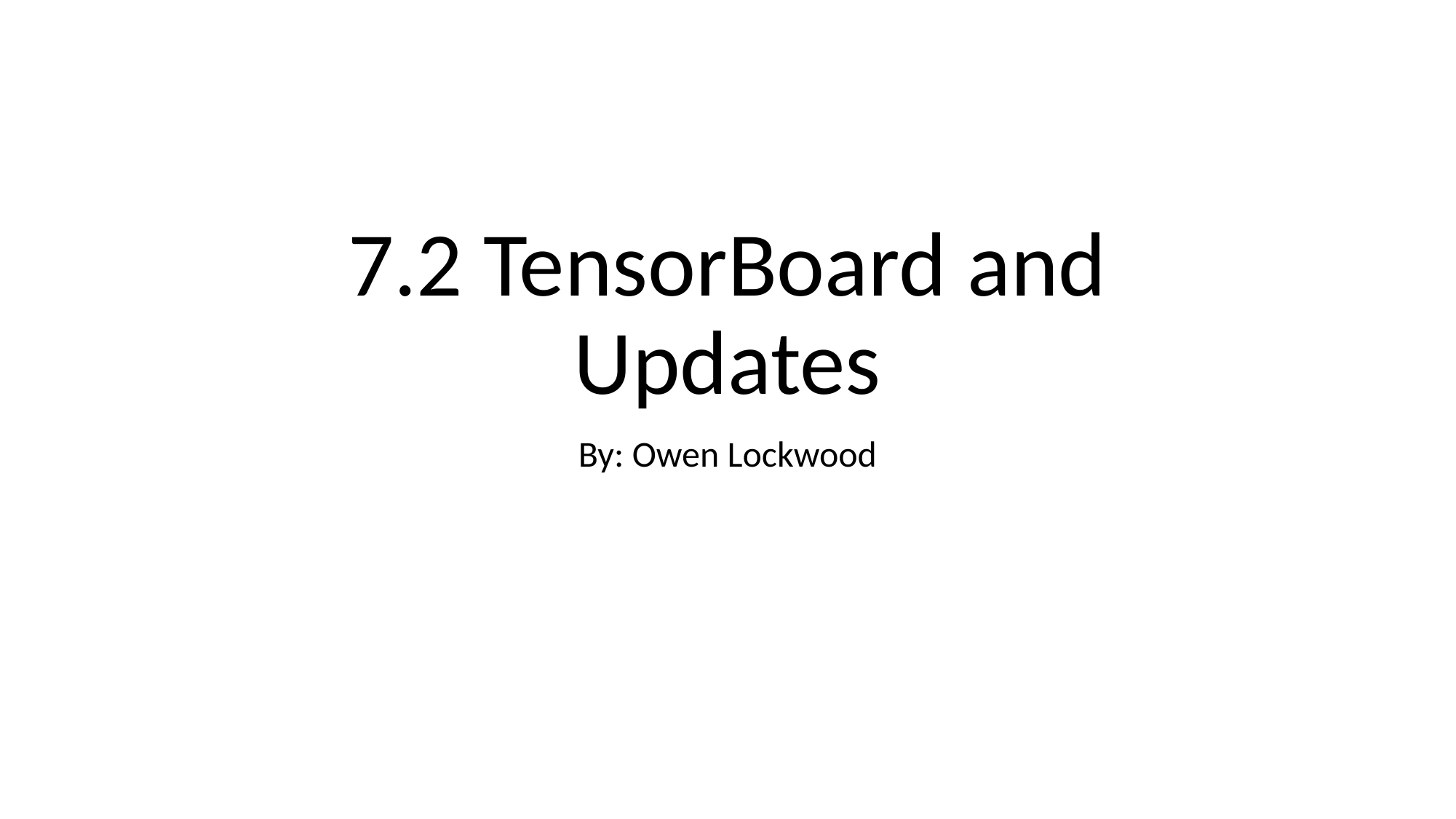

# 7.2 TensorBoard and Updates
By: Owen Lockwood